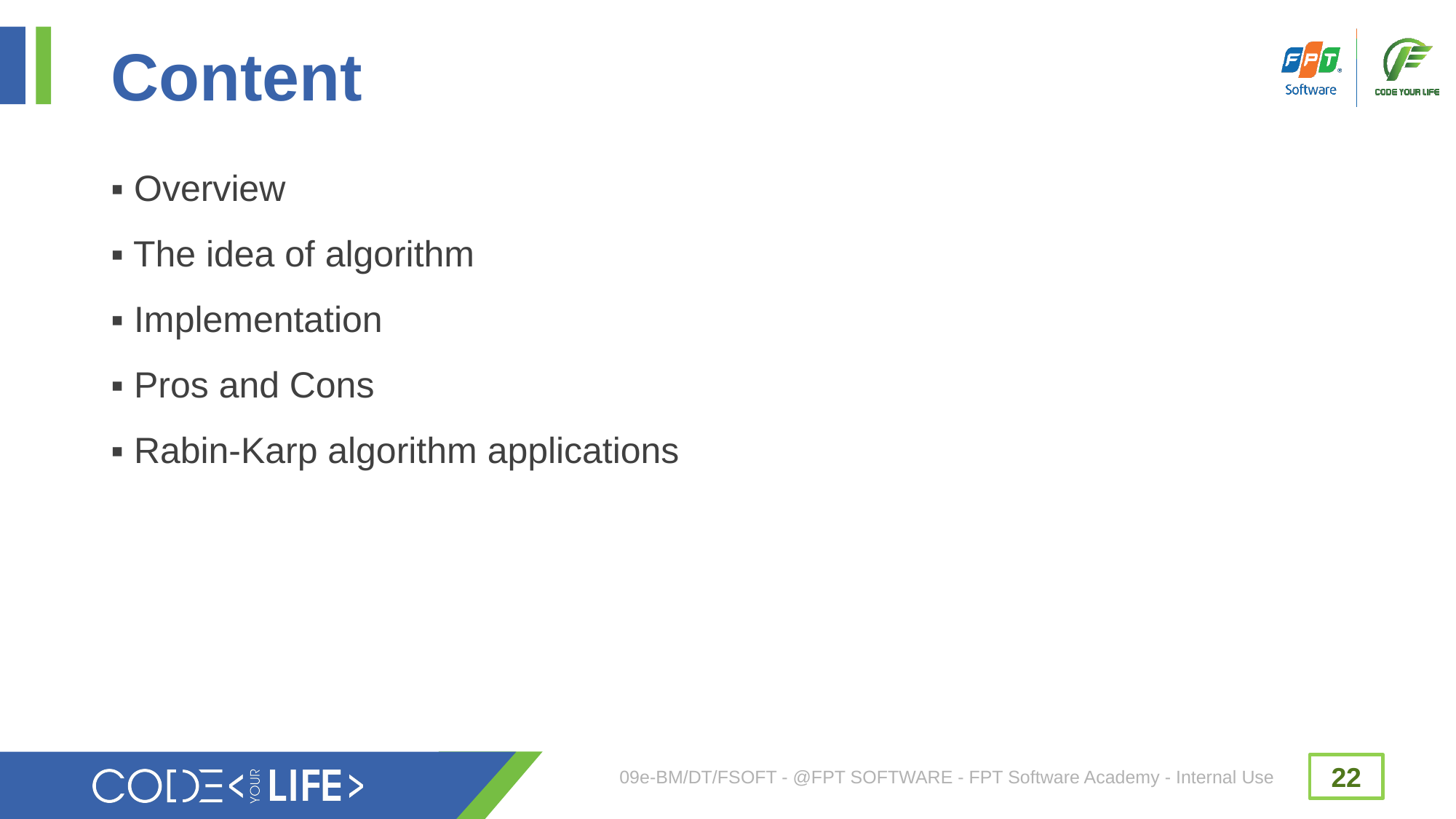

# Content
▪ Overview
▪ The idea of algorithm
▪ Implementation
▪ Pros and Cons
▪ Rabin-Karp algorithm applications
09e-BM/DT/FSOFT - @FPT SOFTWARE - FPT Software Academy - Internal Use
22